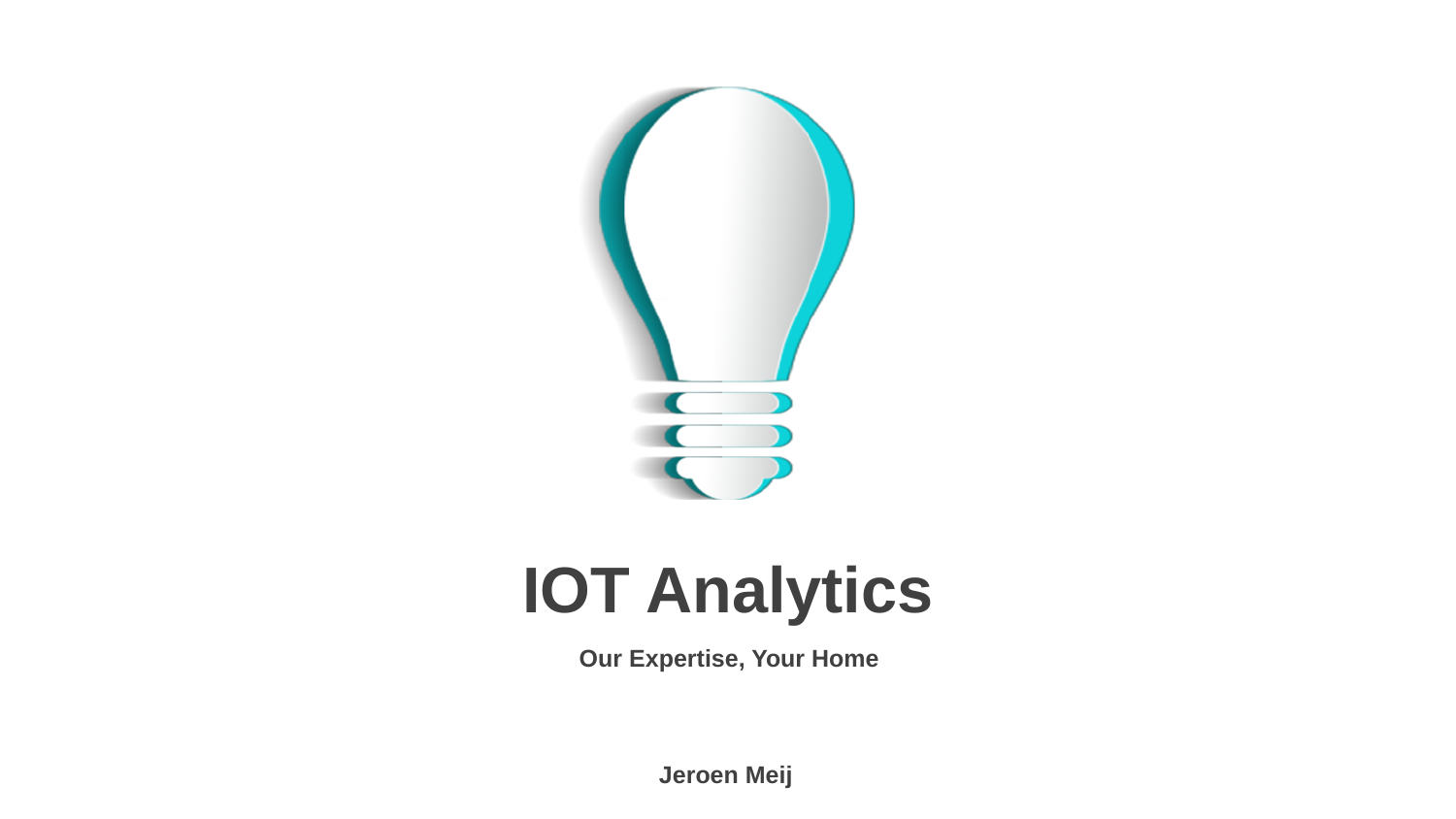

# IOT Analytics
Our Expertise, Your Home

Jeroen Meij